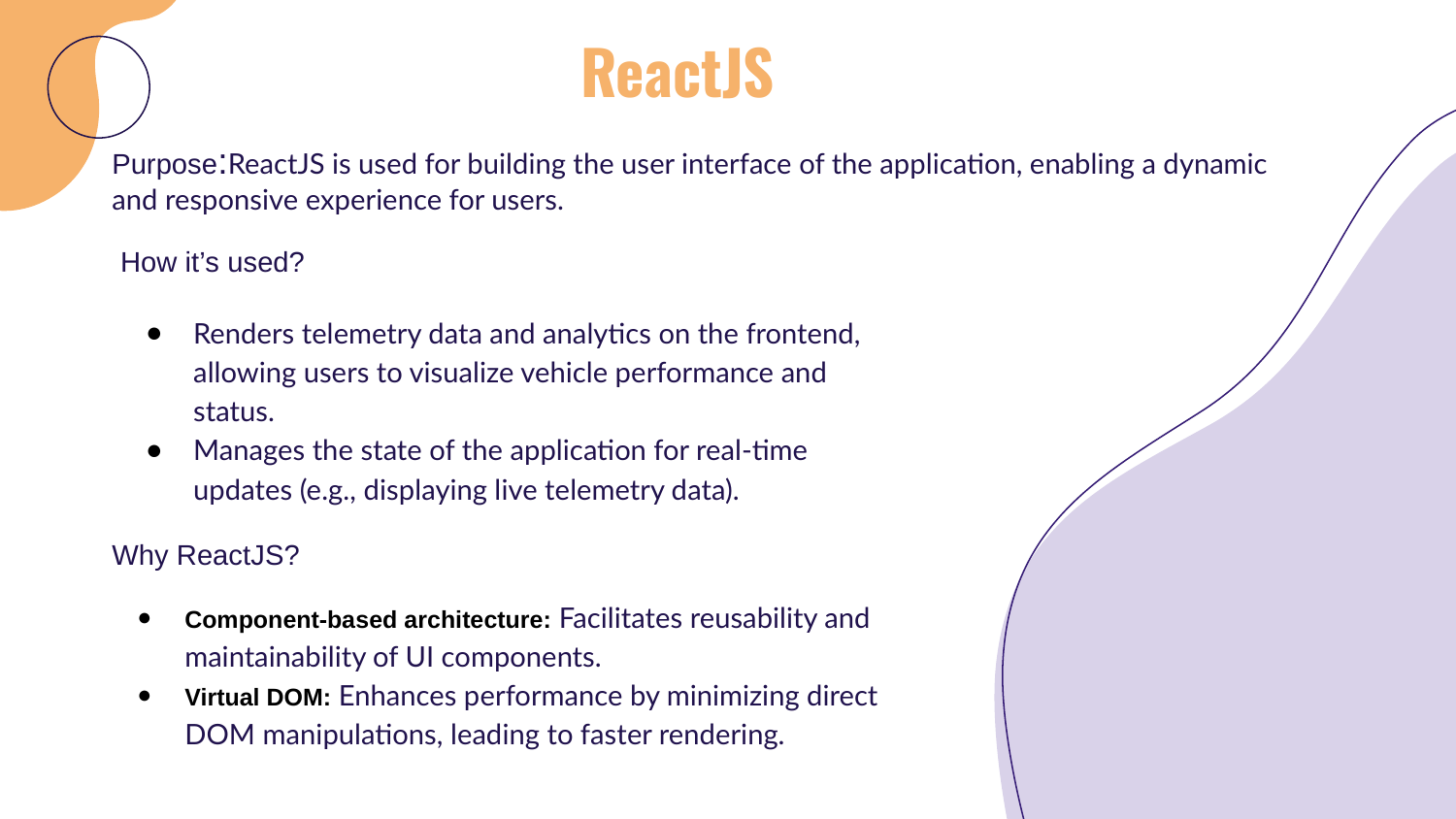

# ReactJS

Purpose:ReactJS is used for building the user interface of the application, enabling a dynamic and responsive experience for users.
How it’s used?
Renders telemetry data and analytics on the frontend, allowing users to visualize vehicle performance and status.
Manages the state of the application for real-time updates (e.g., displaying live telemetry data).

Why ReactJS?
Component-based architecture: Facilitates reusability and maintainability of UI components.
Virtual DOM: Enhances performance by minimizing direct DOM manipulations, leading to faster rendering.